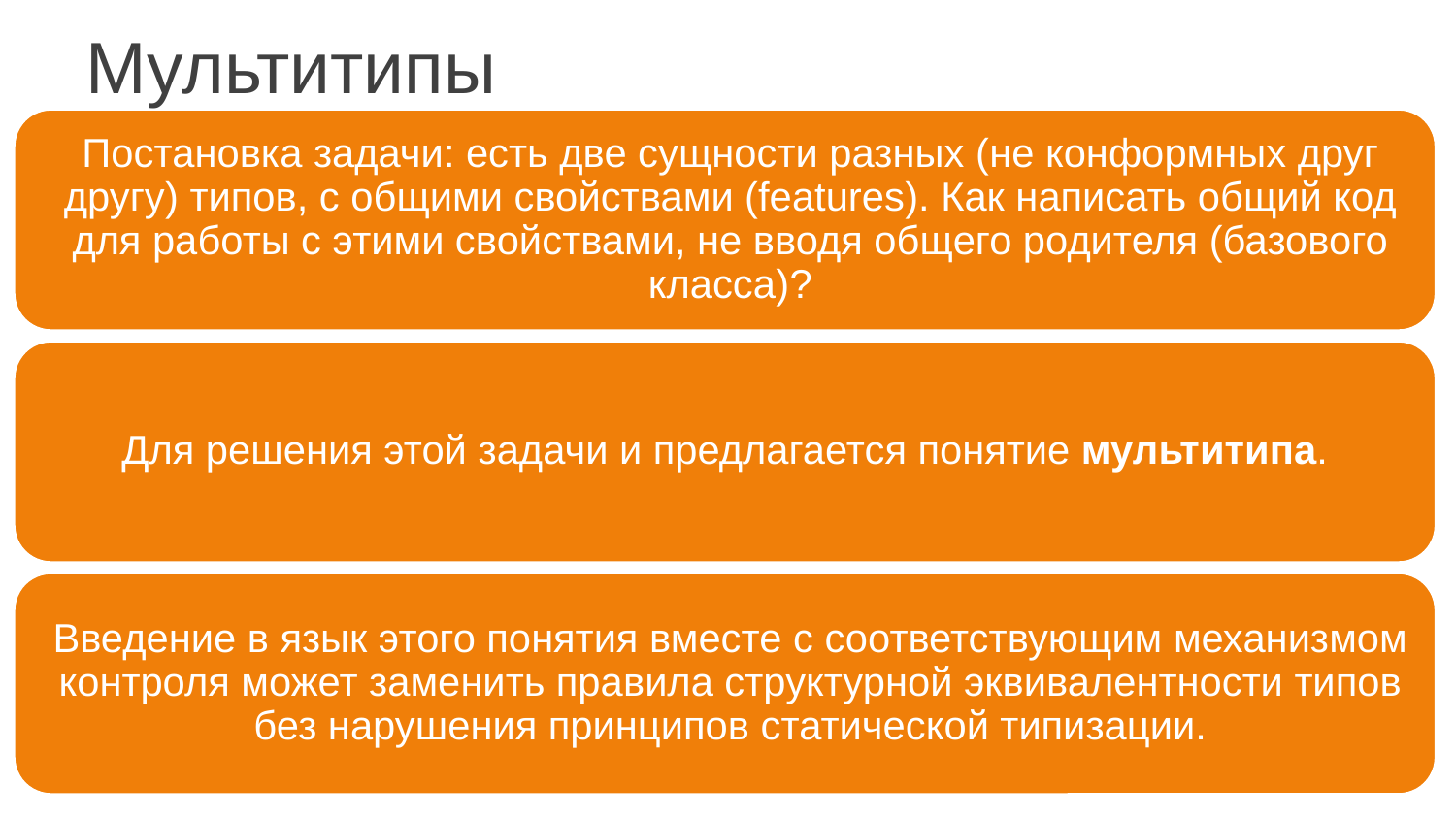

# Мультитипы
Постановка задачи: есть две сущности разных (не конформных друг другу) типов, с общими свойствами (features). Как написать общий код для работы с этими свойствами, не вводя общего родителя (базового класса)?
Для решения этой задачи и предлагается понятие мультитипа.
Введение в язык этого понятия вместе с соответствующим механизмом контроля может заменить правила структурной эквивалентности типов без нарушения принципов статической типизации.